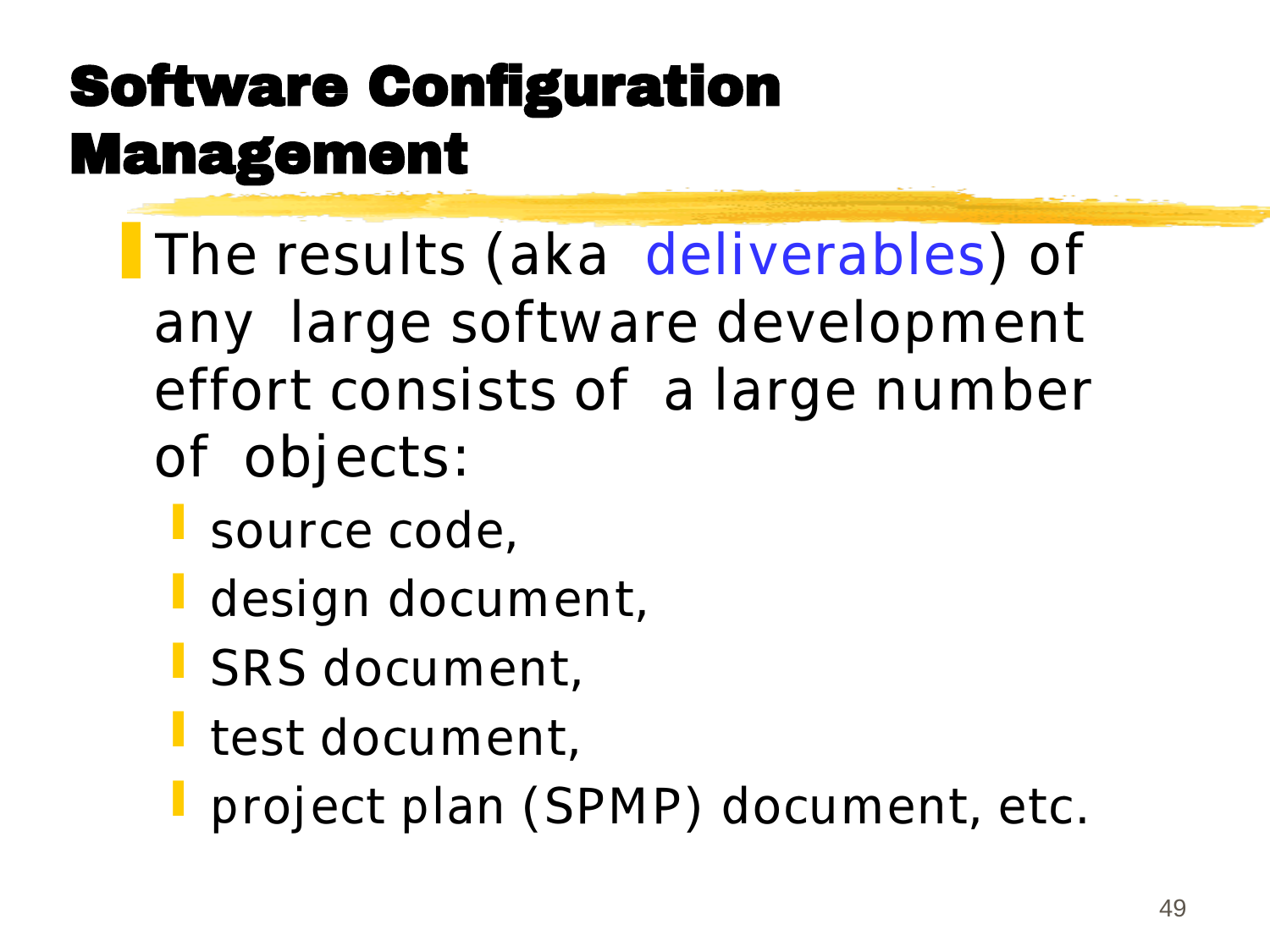

# Software Configuration Management
The results (aka  deliverables) of any  large software development effort consists of  a large number of  objects:
source code,
design document,
SRS document,
test document,
project plan (SPMP) document, etc.
49